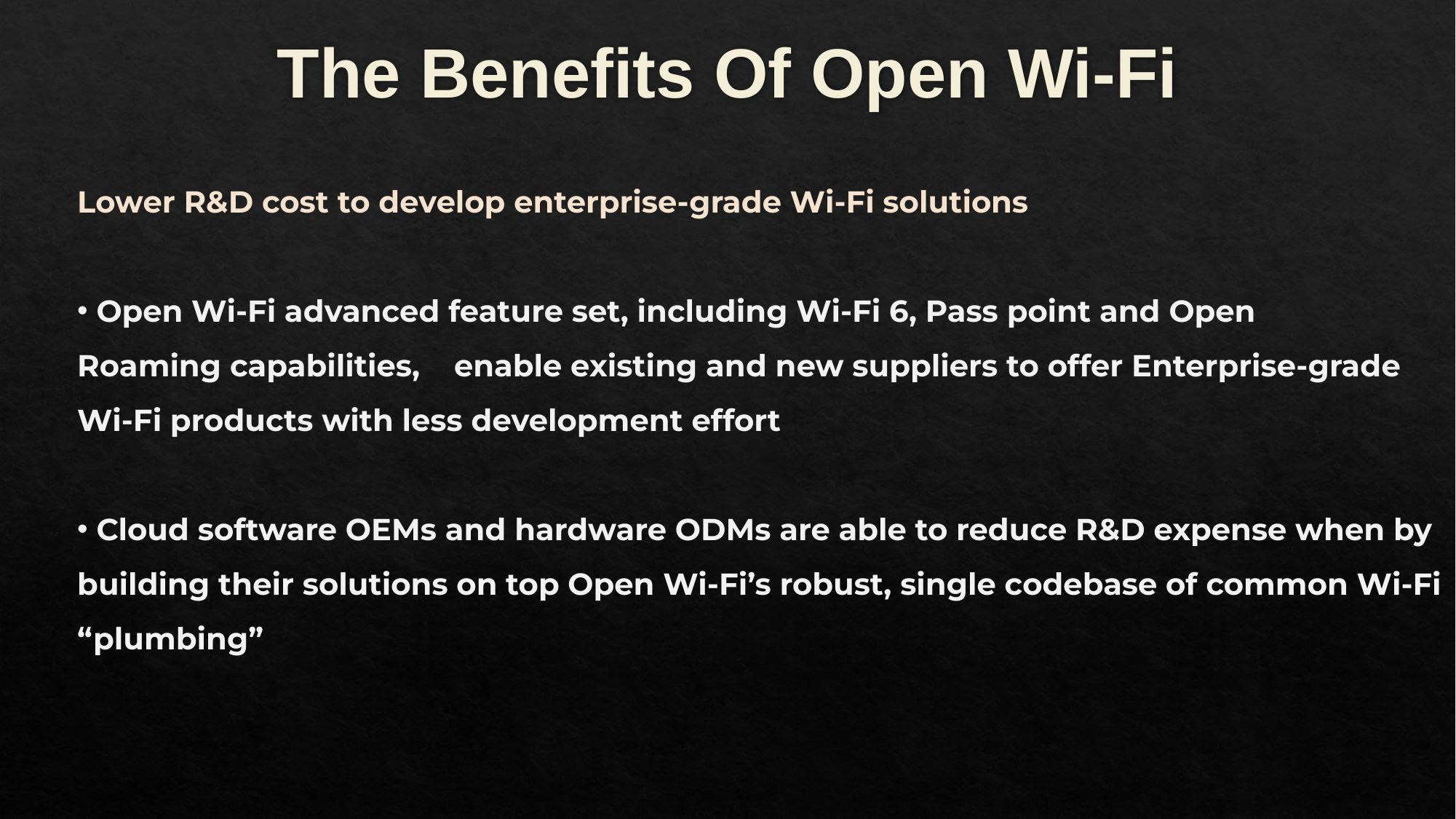

# The Benefits Of Open Wi-Fi
Lower R&D cost to develop enterprise-grade Wi-Fi solutions

 Open Wi-Fi advanced feature set, including Wi-Fi 6, Pass point and Open Roaming capabilities,    enable existing and new suppliers to offer Enterprise-grade Wi-Fi products with less development effort

 Cloud software OEMs and hardware ODMs are able to reduce R&D expense when by building their solutions on top Open Wi-Fi’s robust, single codebase of common Wi-Fi “plumbing”